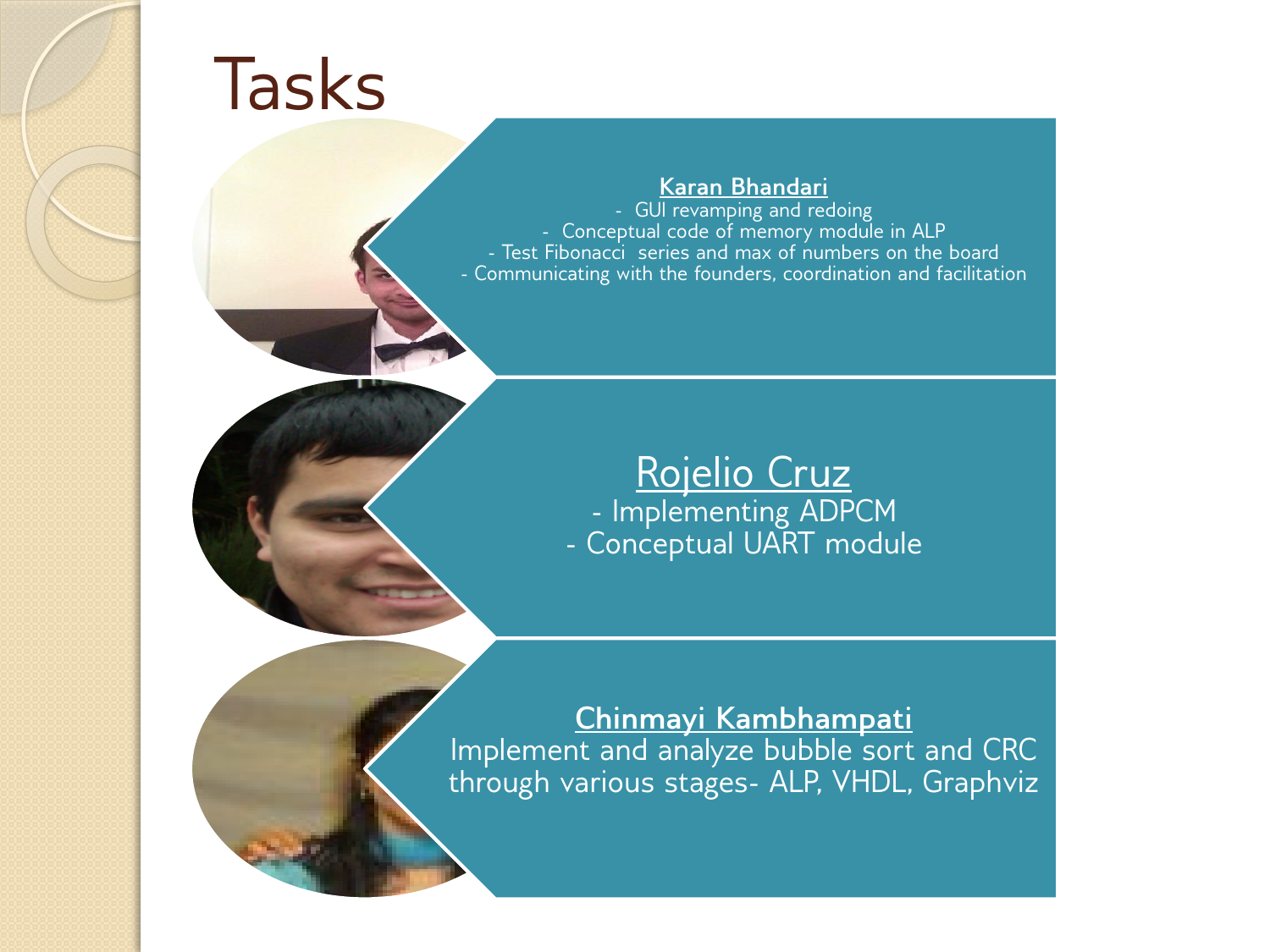

# Tasks
Karan Bhandari
-  GUI revamping and redoing
-  Conceptual code of memory module in ALP
- Test Fibonacci  series and max of numbers on the board
- Communicating with the founders, coordination and facilitation
Rojelio Cruz
- Implementing ADPCM
- Conceptual UART module
Chinmayi Kambhampati
Implement and analyze bubble sort and CRC through various stages- ALP, VHDL, Graphviz